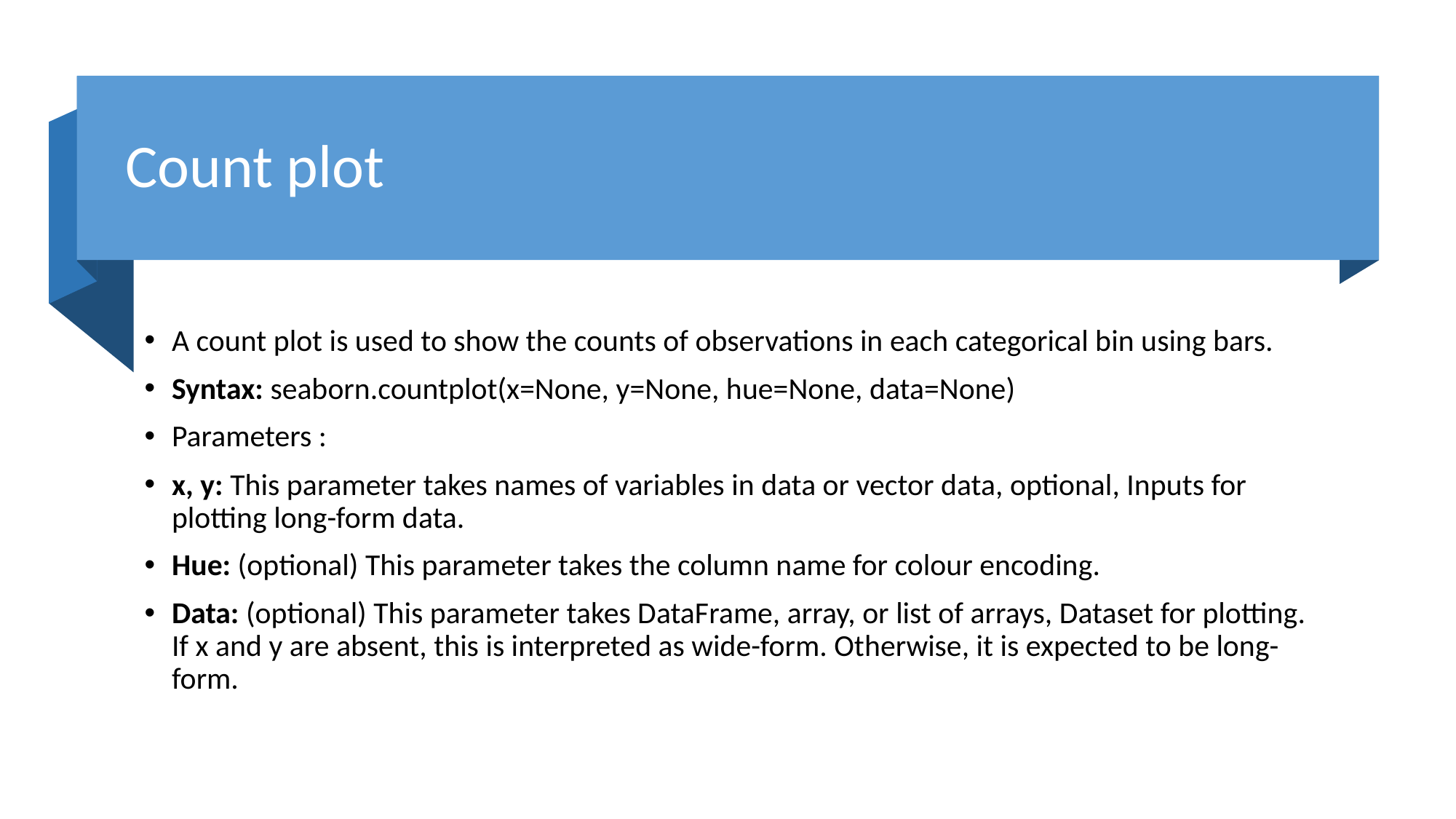

# Count plot

A count plot is used to show the counts of observations in each categorical bin using bars.
Syntax: seaborn.countplot(x=None, y=None, hue=None, data=None)
Parameters :
x, y: This parameter takes names of variables in data or vector data, optional, Inputs for plotting long-form data.
Hue: (optional) This parameter takes the column name for colour encoding.
Data: (optional) This parameter takes DataFrame, array, or list of arrays, Dataset for plotting. If x and y are absent, this is interpreted as wide-form. Otherwise, it is expected to be long-form.